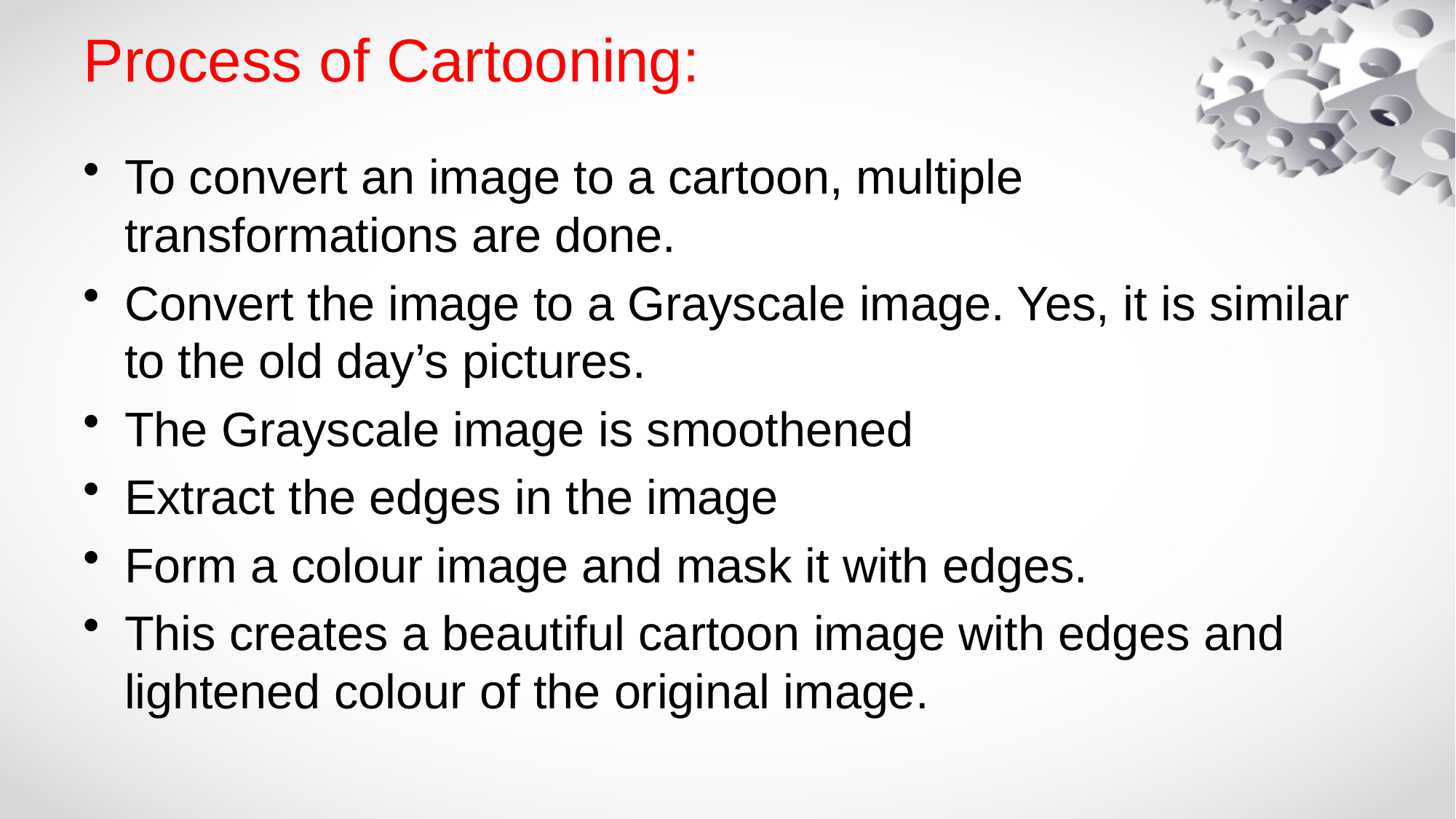

# Process of Cartooning:
To convert an image to a cartoon, multiple transformations are done.
Convert the image to a Grayscale image. Yes, it is similar to the old day’s pictures.
The Grayscale image is smoothened
Extract the edges in the image
Form a colour image and mask it with edges.
This creates a beautiful cartoon image with edges and lightened colour of the original image.